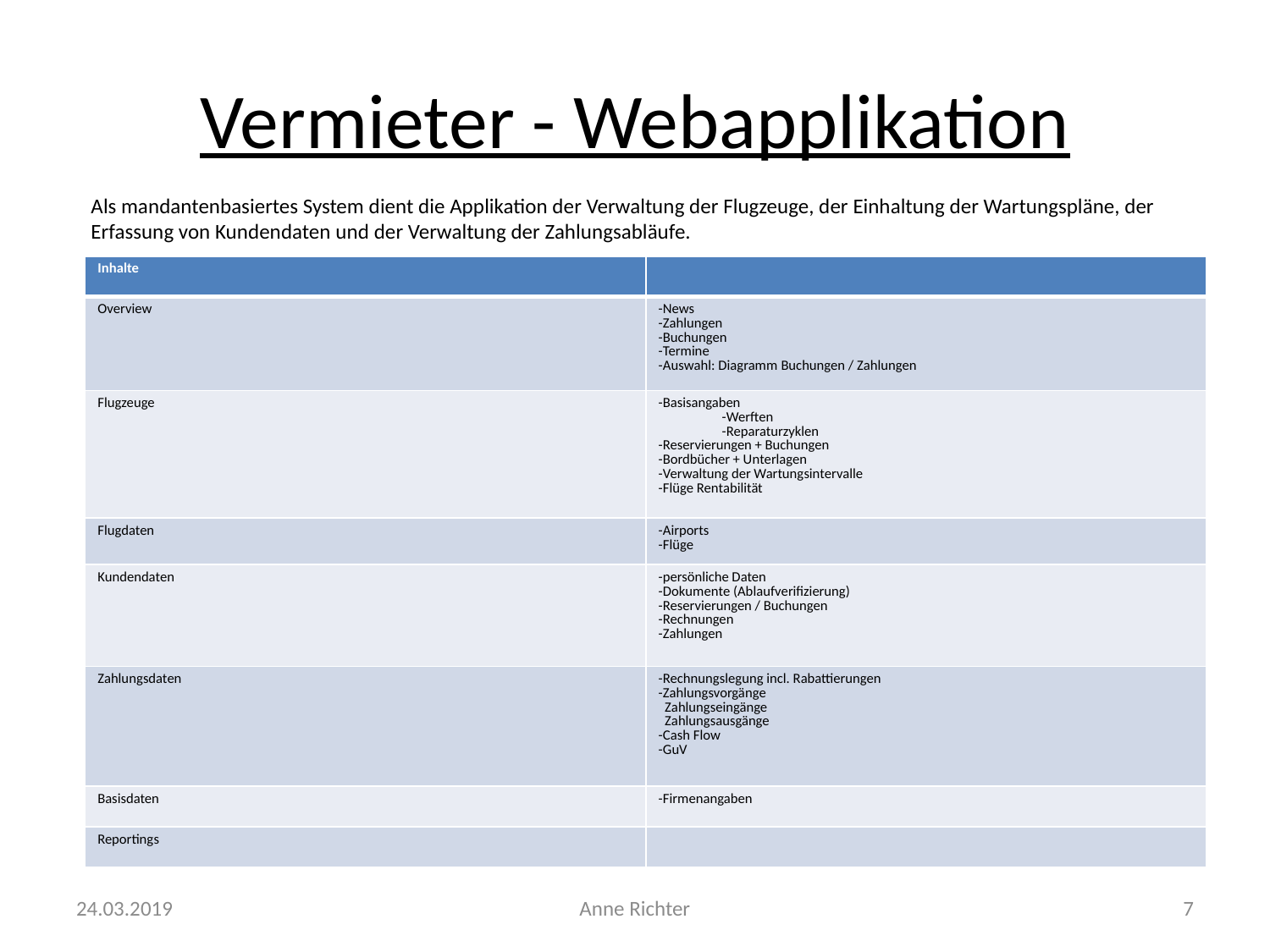

# Vermieter - Webapplikation
Als mandantenbasiertes System dient die Applikation der Verwaltung der Flugzeuge, der Einhaltung der Wartungspläne, der Erfassung von Kundendaten und der Verwaltung der Zahlungsabläufe.
| Inhalte |  |
| --- | --- |
| Overview | -News -Zahlungen -Buchungen -Termine -Auswahl: Diagramm Buchungen / Zahlungen |
| Flugzeuge | -Basisangaben -Werften -Reparaturzyklen -Reservierungen + Buchungen -Bordbücher + Unterlagen -Verwaltung der Wartungsintervalle -Flüge Rentabilität |
| Flugdaten | -Airports -Flüge |
| Kundendaten | -persönliche Daten -Dokumente (Ablaufverifizierung) -Reservierungen / Buchungen -Rechnungen -Zahlungen |
| Zahlungsdaten | -Rechnungslegung incl. Rabattierungen -Zahlungsvorgänge Zahlungseingänge Zahlungsausgänge -Cash Flow -GuV |
| Basisdaten | -Firmenangaben |
| Reportings |  |
24.03.2019
Anne Richter
7